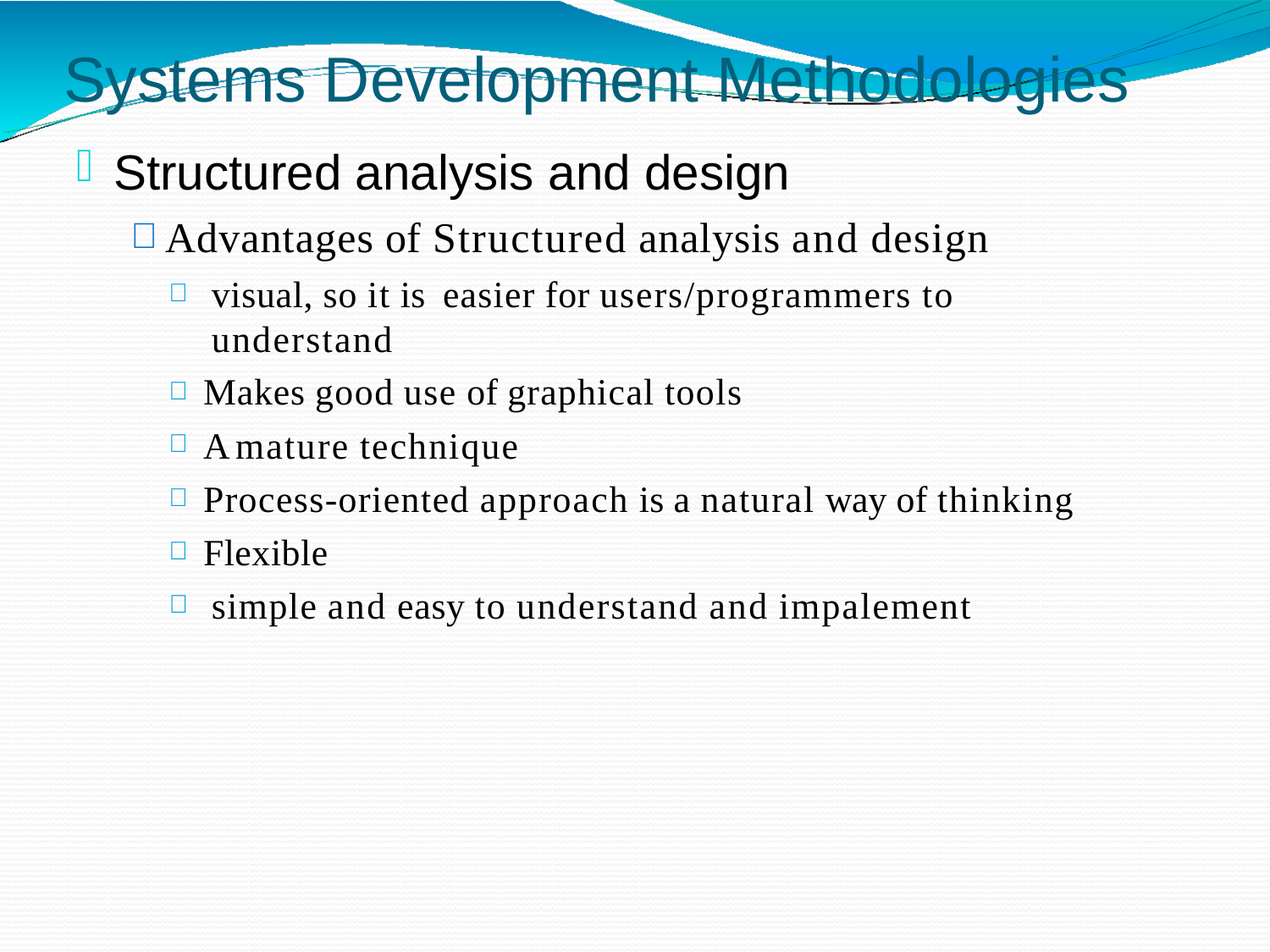

# Systems Development Methodologies
Structured analysis and design
Advantages of Structured analysis and design
visual, so it is easier for users/programmers to understand
Makes good use of graphical tools
A mature technique
Process-oriented approach is a natural way of thinking
Flexible
simple and easy to understand and impalement